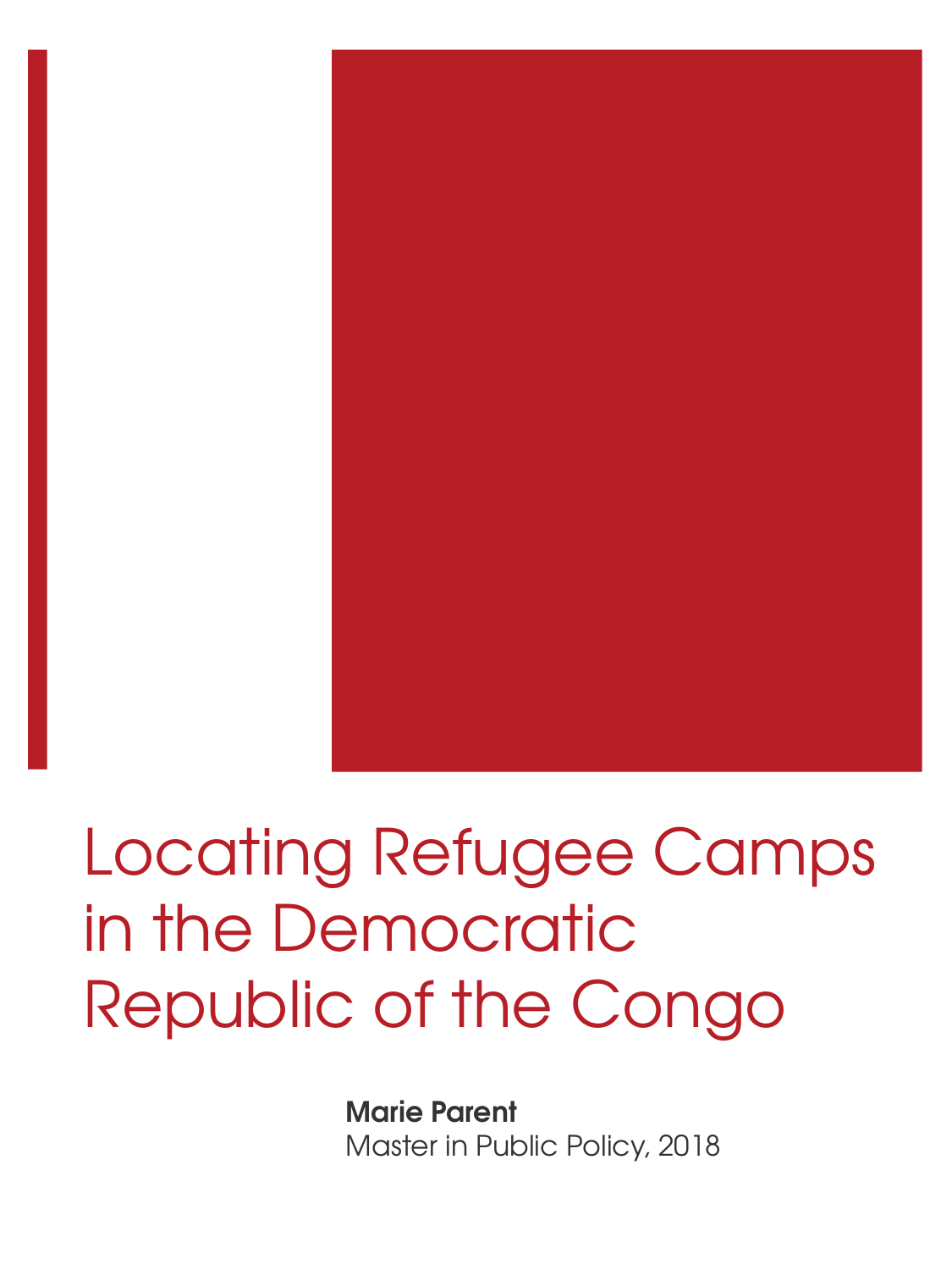

# Locating Refugee Camps in the Democratic Republic of the Congo
Marie Parent
Master in Public Policy, 2018